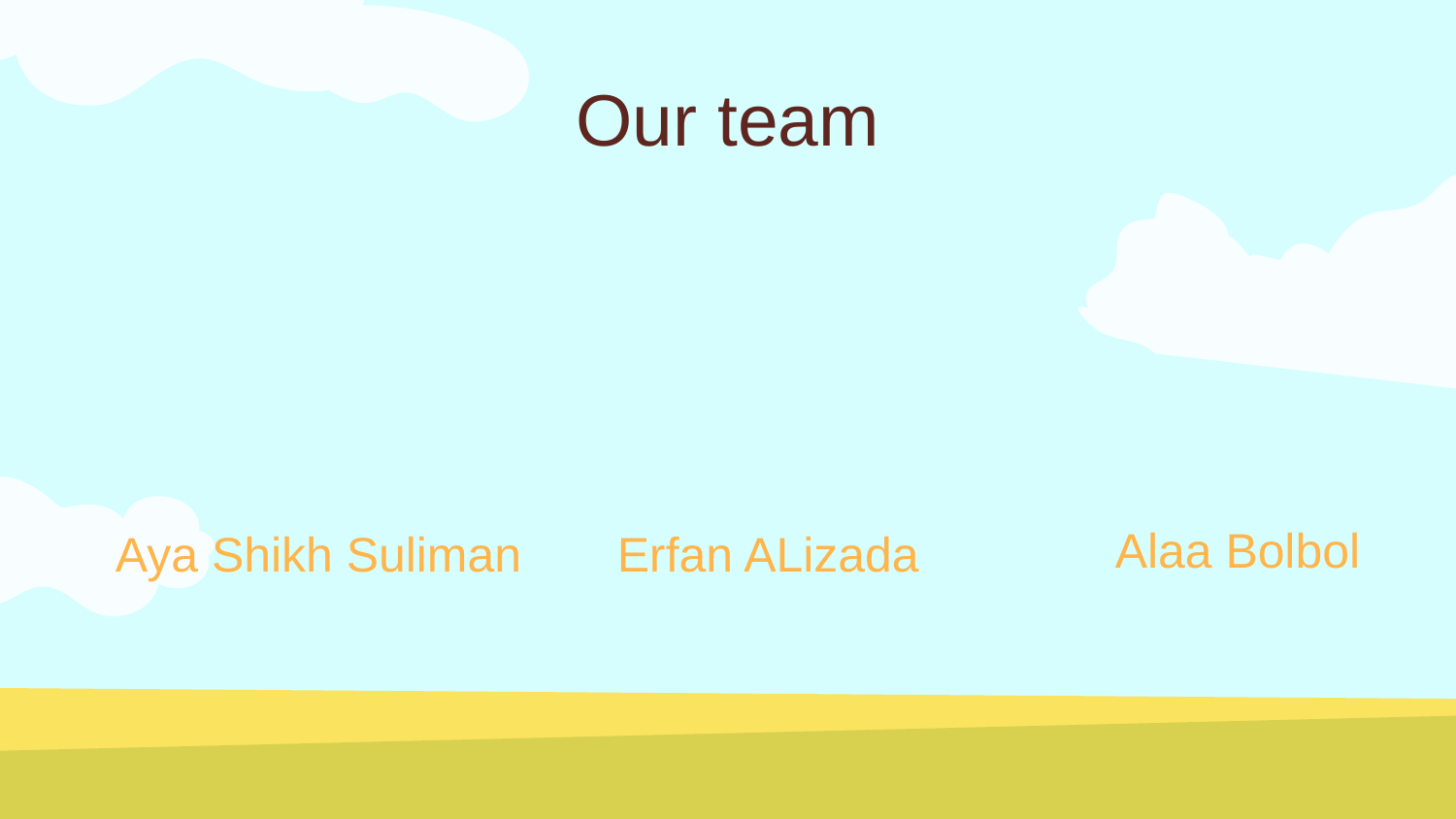

# Our team
Alaa Bolbol
Aya Shikh Suliman
Erfan ALizada